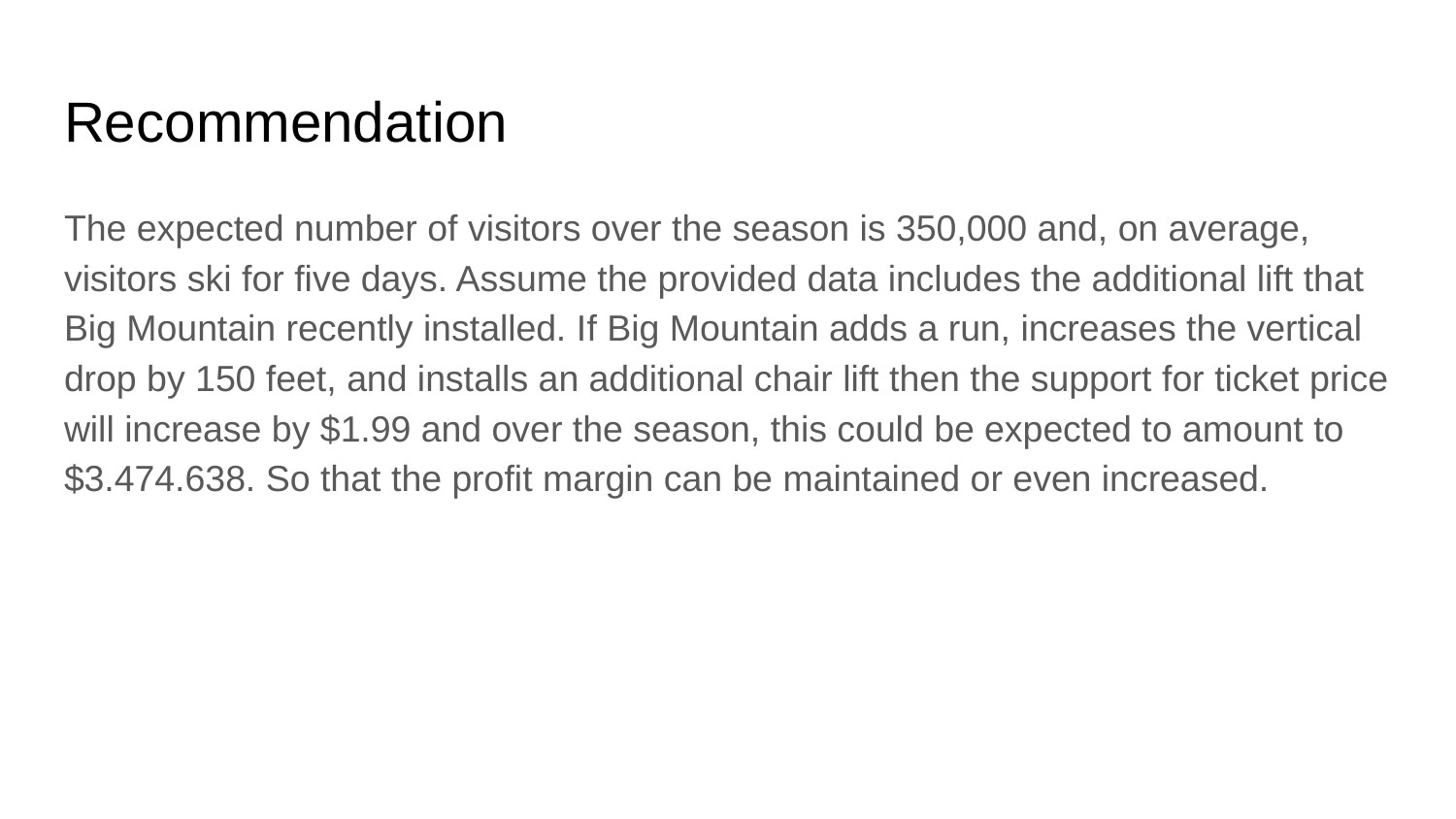

# Recommendation
The expected number of visitors over the season is 350,000 and, on average, visitors ski for five days. Assume the provided data includes the additional lift that Big Mountain recently installed. If Big Mountain adds a run, increases the vertical drop by 150 feet, and installs an additional chair lift then the support for ticket price will increase by $1.99 and over the season, this could be expected to amount to $3.474.638. So that the profit margin can be maintained or even increased.